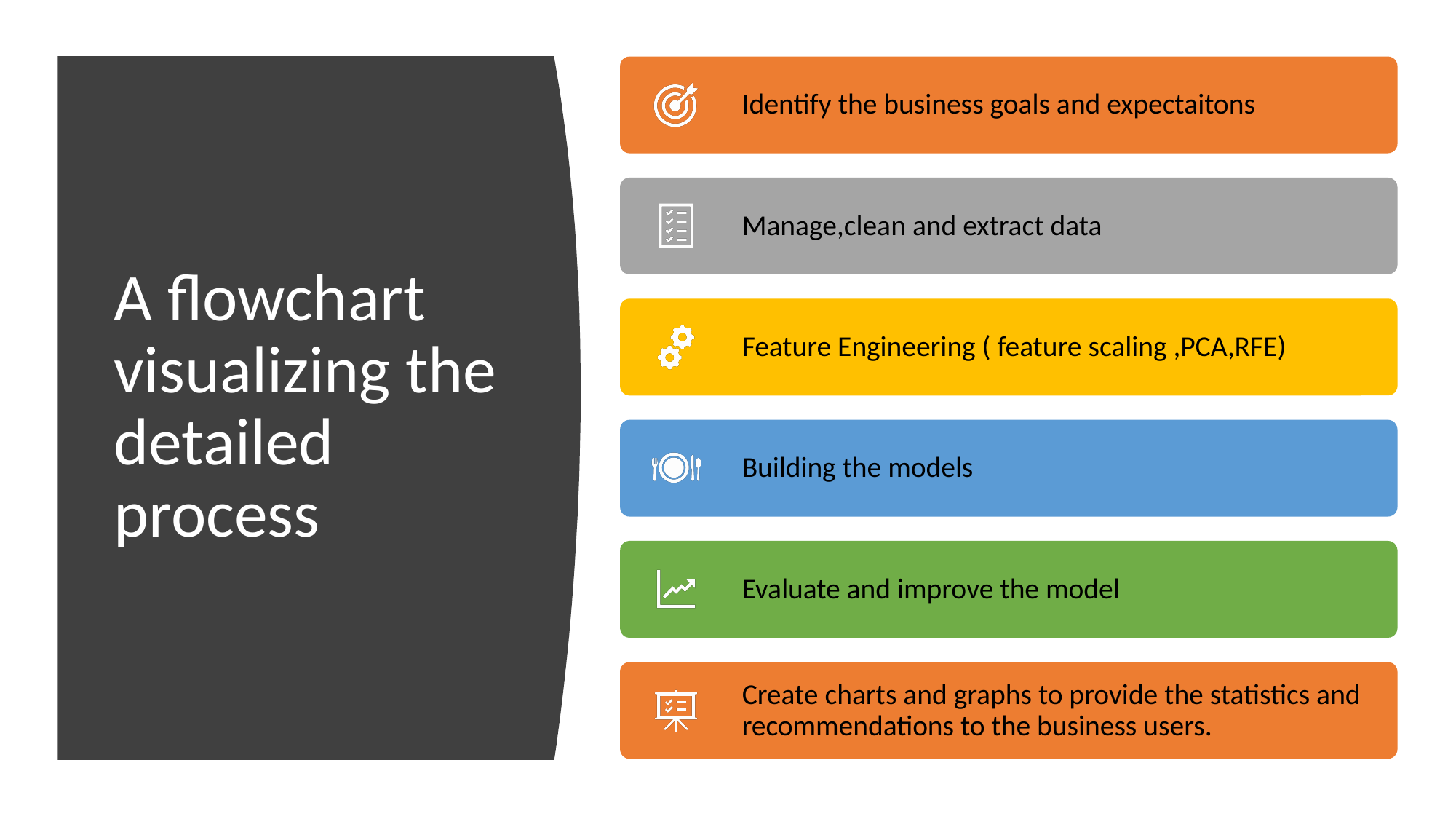

Identify the business goals and expectaitons
Manage,clean and extract data
Feature Engineering ( feature scaling ,PCA,RFE)
Building the models
Evaluate and improve the model
Create charts and graphs to provide the statistics and recommendations to the business users.

# A flowchart visualizing the detailed process